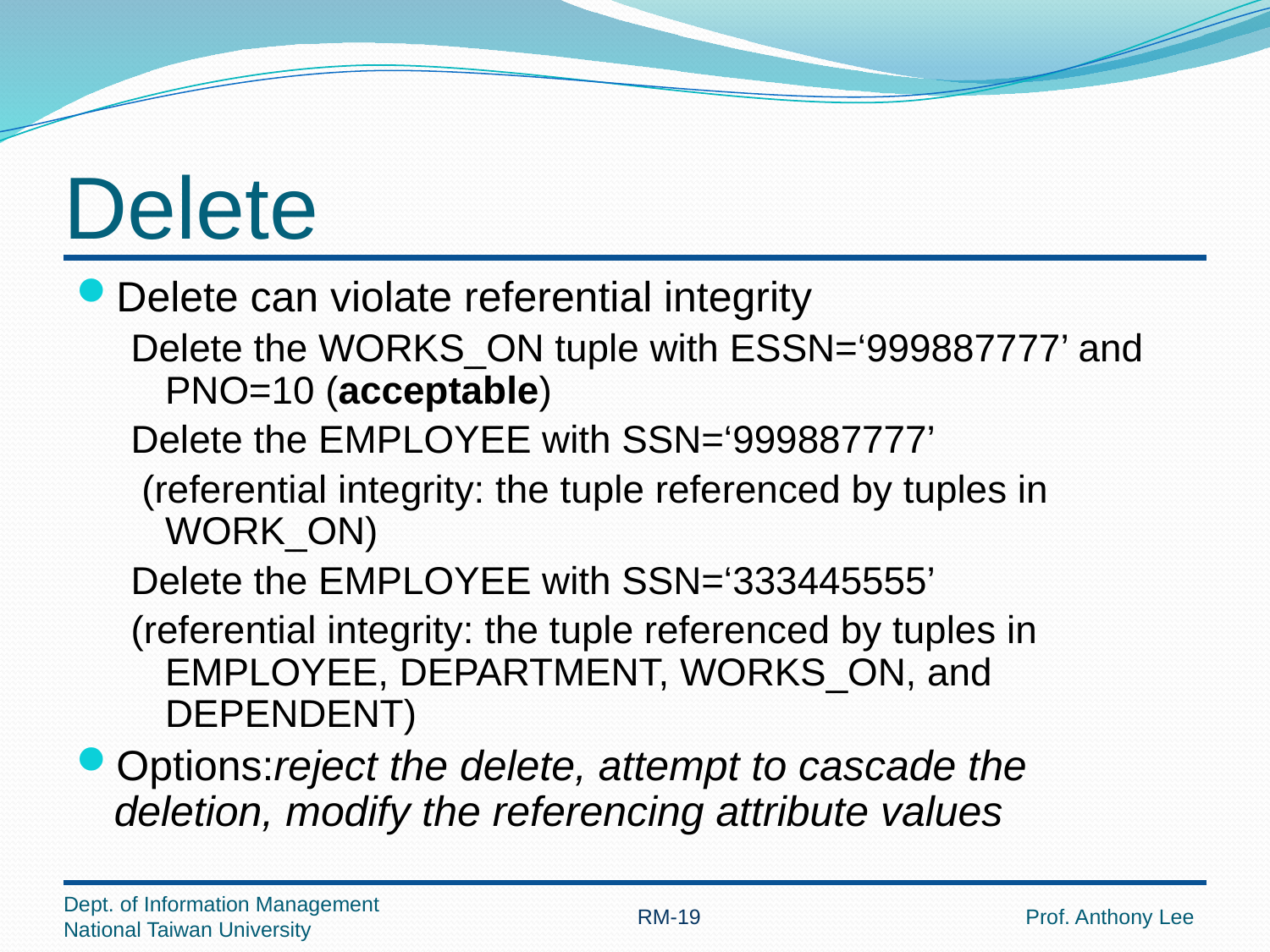

# Delete
Delete can violate referential integrity
Delete the WORKS_ON tuple with ESSN=‘999887777’ and PNO=10 (acceptable)
Delete the EMPLOYEE with SSN=‘999887777’
 (referential integrity: the tuple referenced by tuples in WORK_ON)
Delete the EMPLOYEE with SSN=‘333445555’
(referential integrity: the tuple referenced by tuples in EMPLOYEE, DEPARTMENT, WORKS_ON, and DEPENDENT)
Options:reject the delete, attempt to cascade the deletion, modify the referencing attribute values